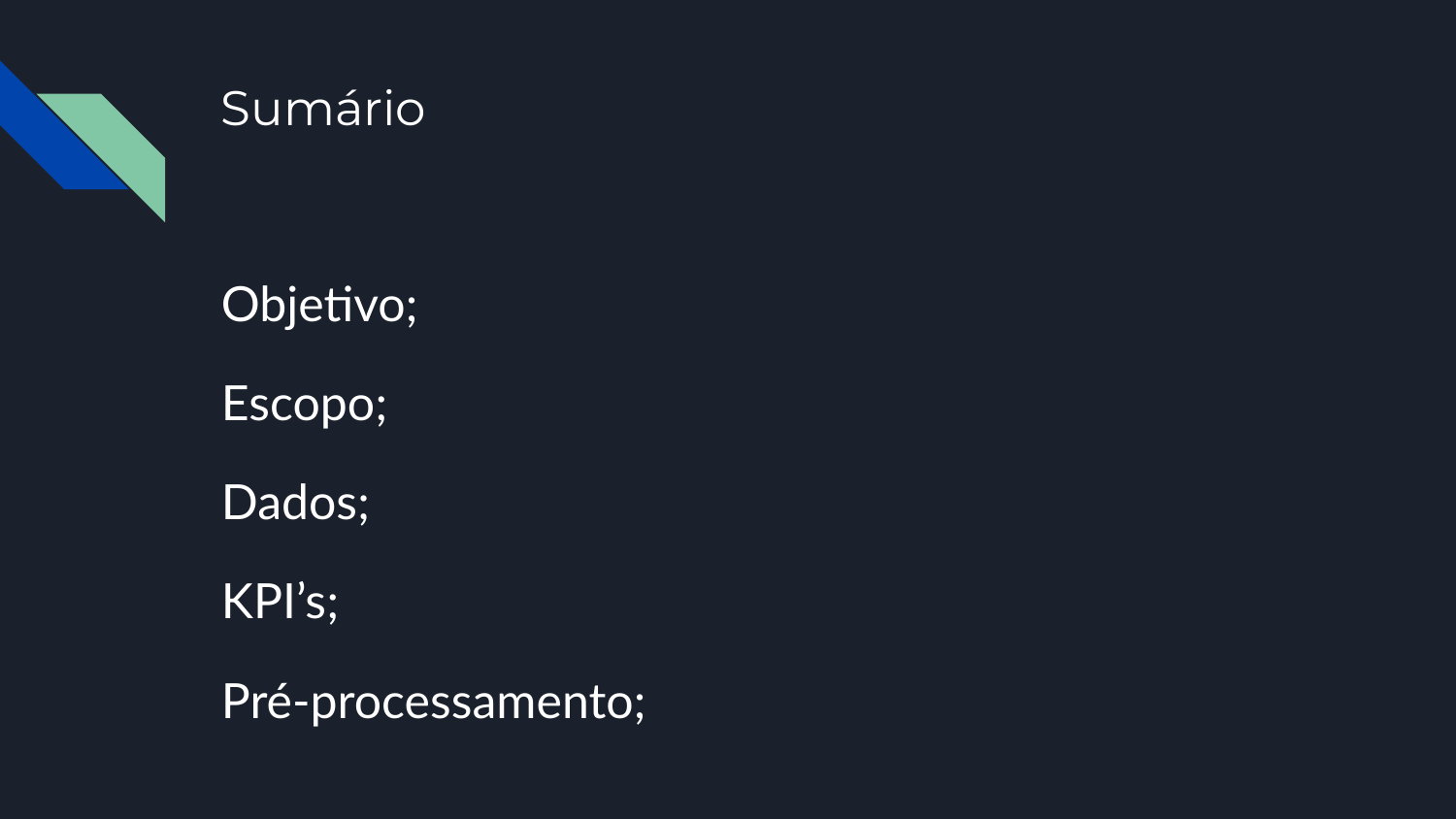

# Sumário
Objetivo;
Escopo;
Dados;
KPI’s;
Pré-processamento;